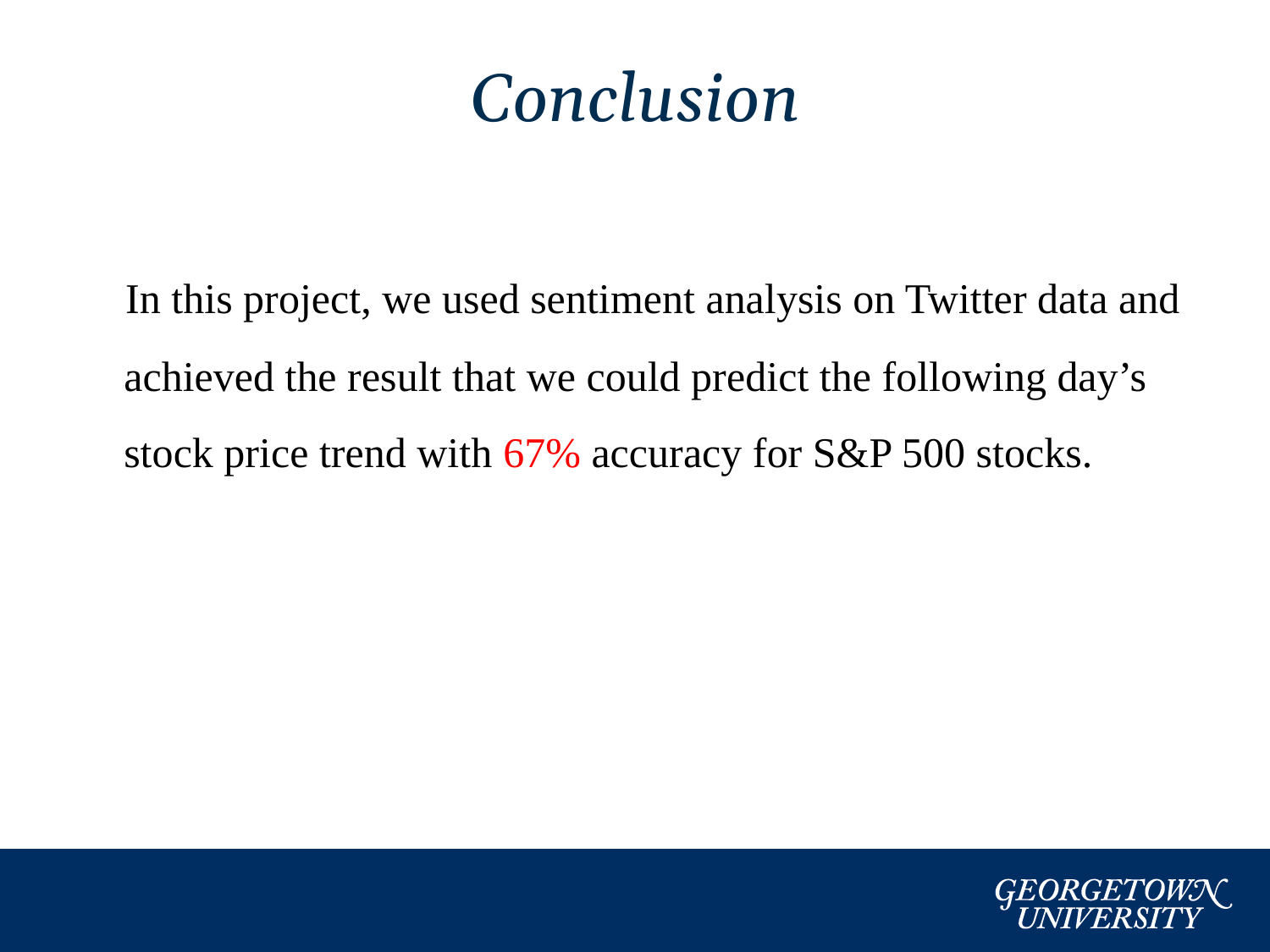

# Conclusion
  In this project, we used sentiment analysis on Twitter data and achieved the result that we could predict the following day’s stock price trend with 67% accuracy for S&P 500 stocks.